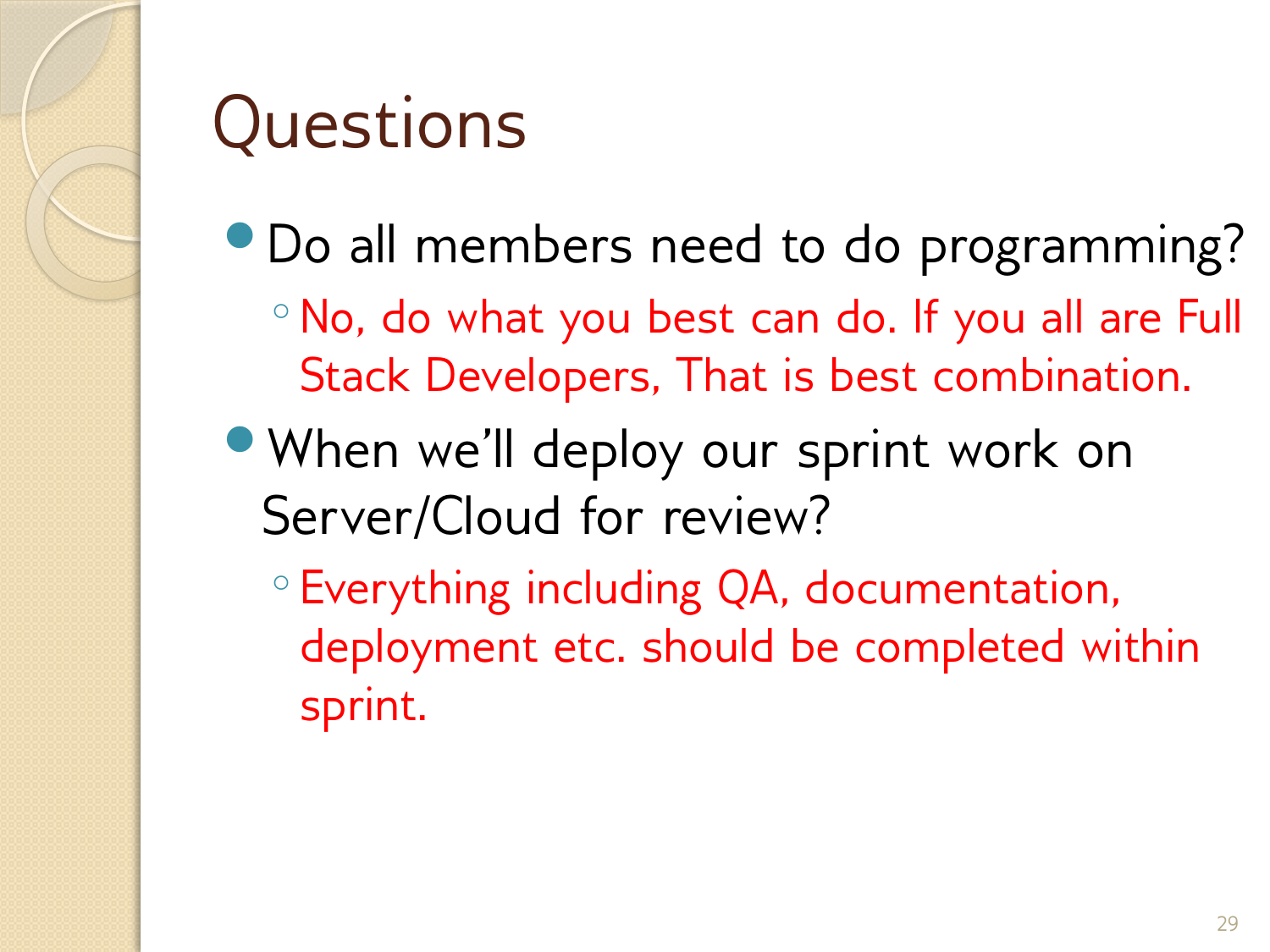

# Questions
Do all members need to do programming?
No, do what you best can do. If you all are Full Stack Developers, That is best combination.
When we’ll deploy our sprint work on Server/Cloud for review?
Everything including QA, documentation, deployment etc. should be completed within sprint.

29